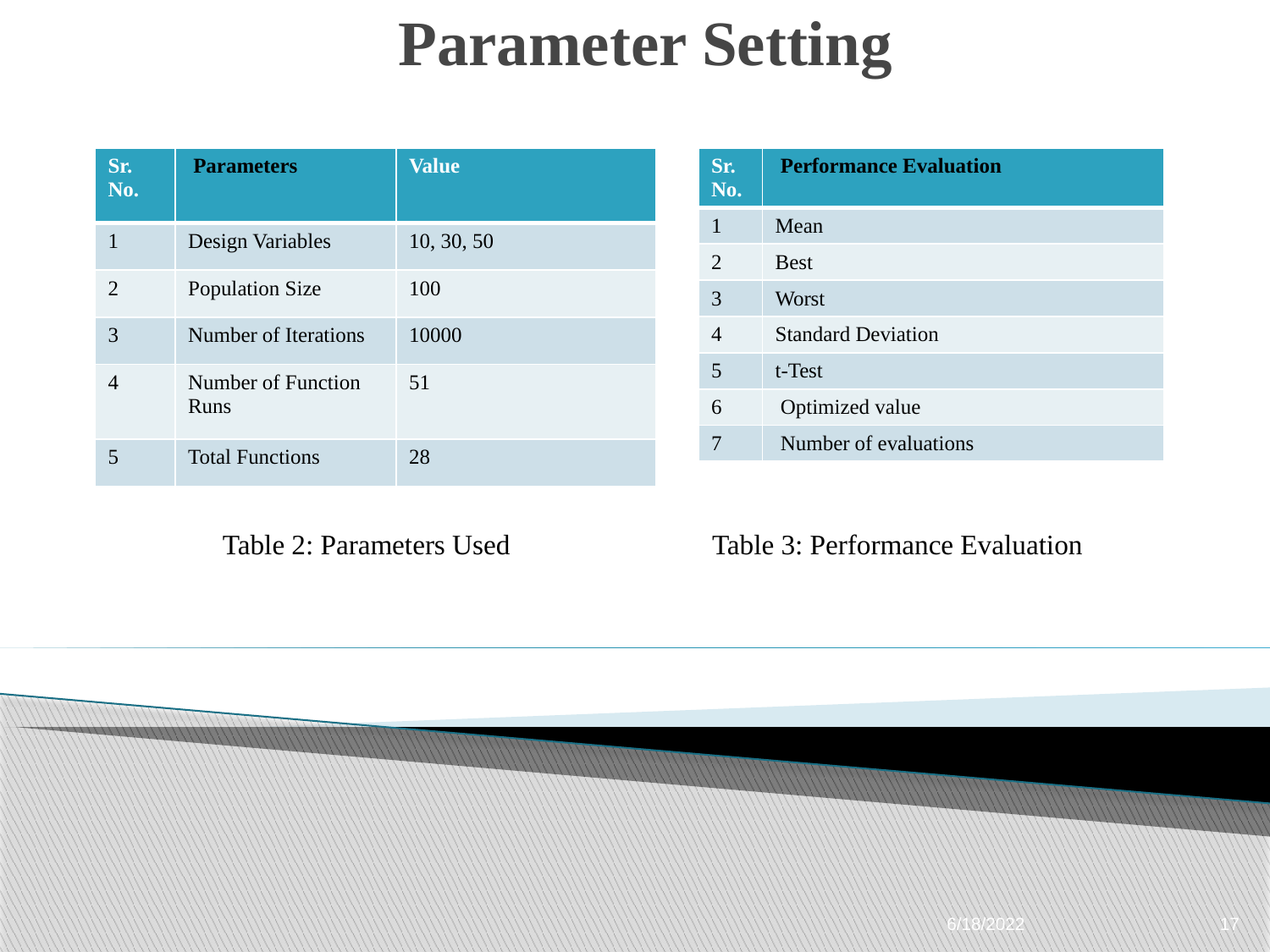

# Parameter Setting

| Sr. No. | Parameters | Value |
| --- | --- | --- |
| 1 | Design Variables | 10, 30, 50 |
| 2 | Population Size | 100 |
| 3 | Number of Iterations | 10000 |
| 4 | Number of Function Runs | 51 |
| 5 | Total Functions | 28 |
| Sr. No. | Performance Evaluation |
| --- | --- |
| 1 | Mean |
| 2 | Best |
| 3 | Worst |
| 4 | Standard Deviation |
| 5 | t-Test |
| 6 | Optimized value |
| 7 | Number of evaluations |
Table 2: Parameters Used
Table 3: Performance Evaluation

6/18/2022
17